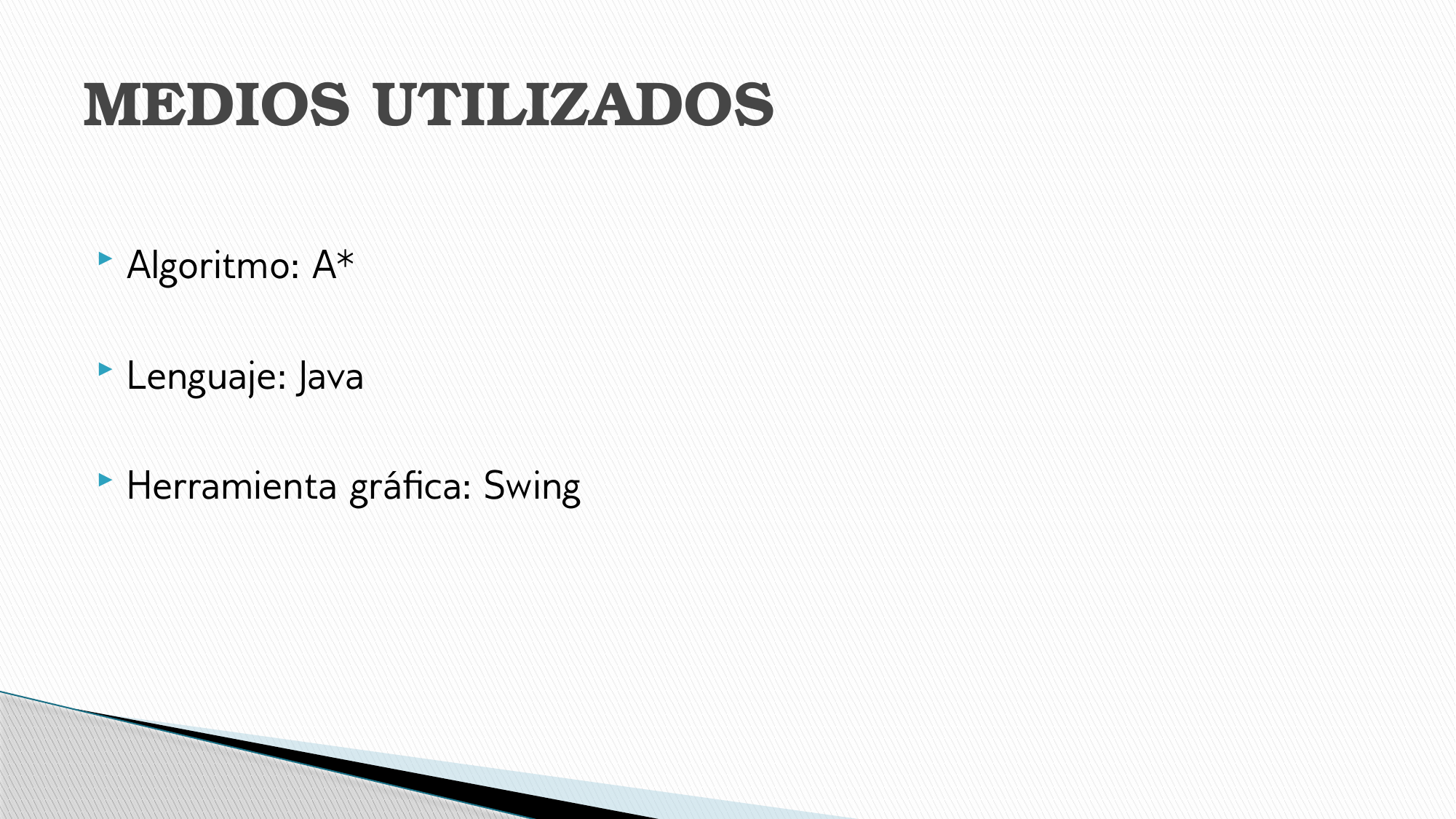

# MEDIOS UTILIZADOS

Algoritmo: A*

Lenguaje: Java

Herramienta gráfica: Swing